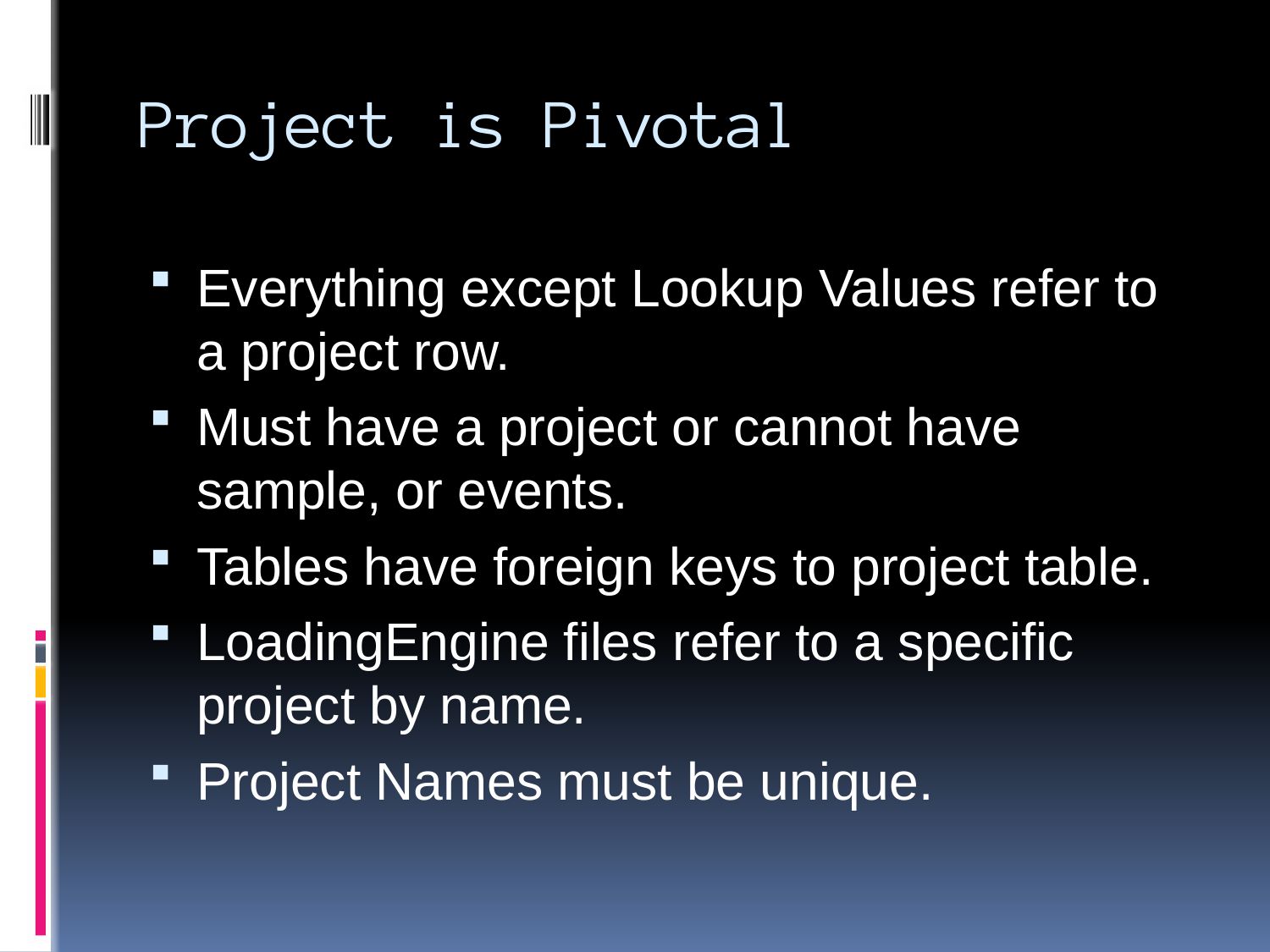

# Project is Pivotal
Everything except Lookup Values refer to a project row.
Must have a project or cannot have sample, or events.
Tables have foreign keys to project table.
LoadingEngine files refer to a specific project by name.
Project Names must be unique.